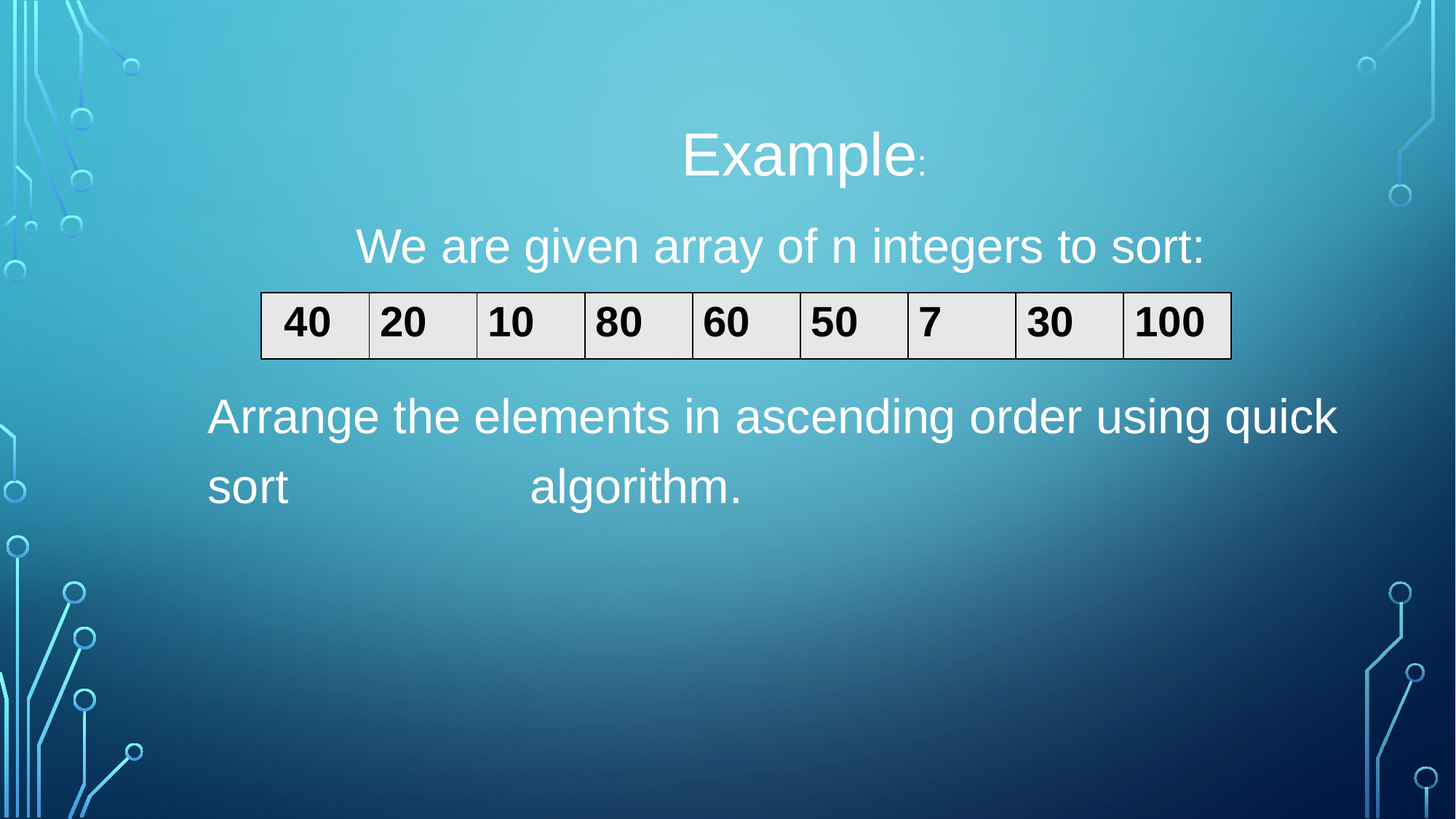

Example:
           We are given array of n integers to sort:

Arrange the elements in ascending order using quick sort                  algorithm.

| 40 | 20 | 10 | 80 | 60 | 50 | 7 | 30 | 100 |
| --- | --- | --- | --- | --- | --- | --- | --- | --- |